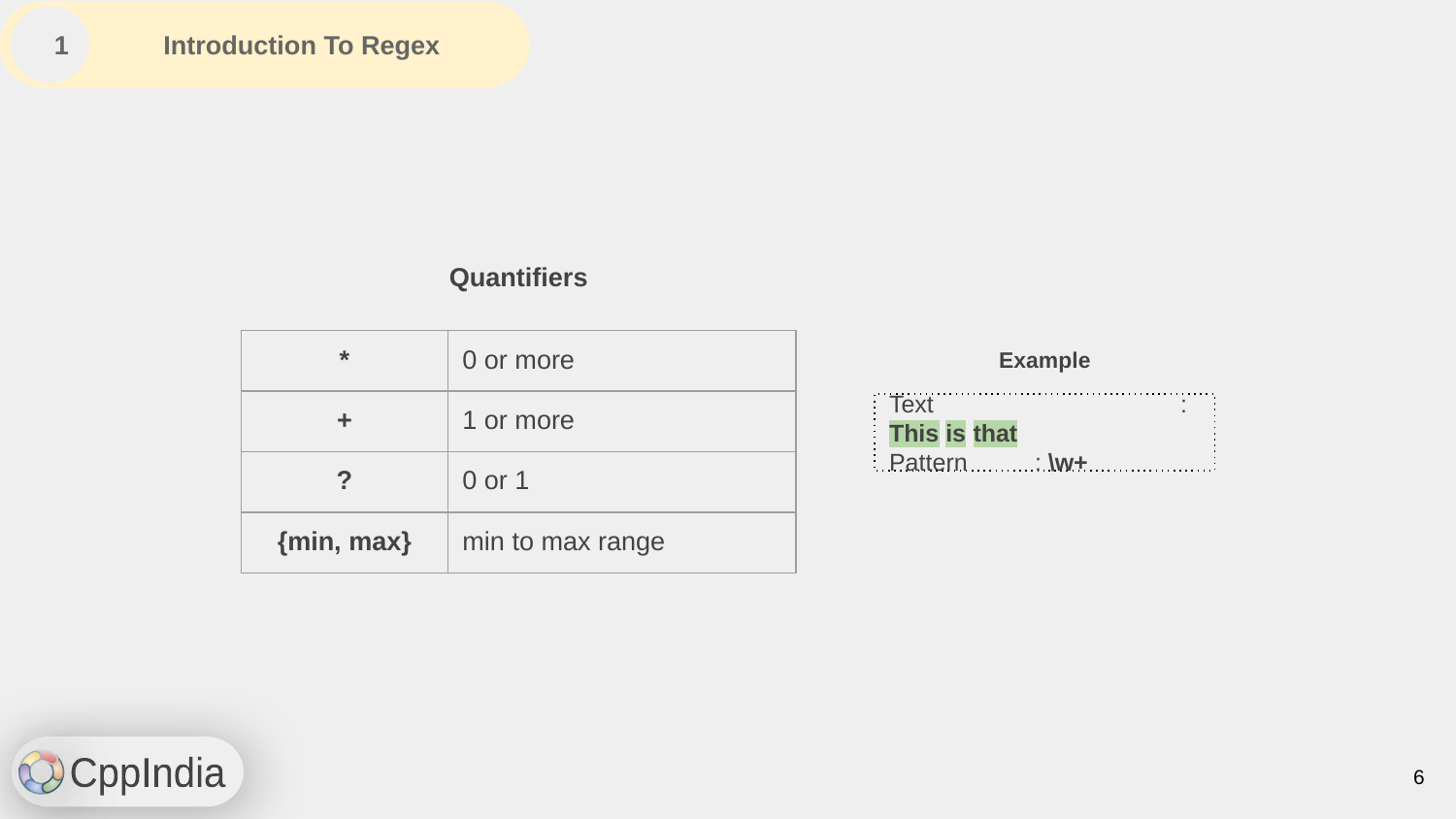

1             Introduction To Regex
Quantifiers
| \* | 0 or more |
| --- | --- |
| + | 1 or more |
| ? | 0 or 1 |
| {min, max} | min to max range |
Example
Text		: This is that
Pattern	: \w+
6